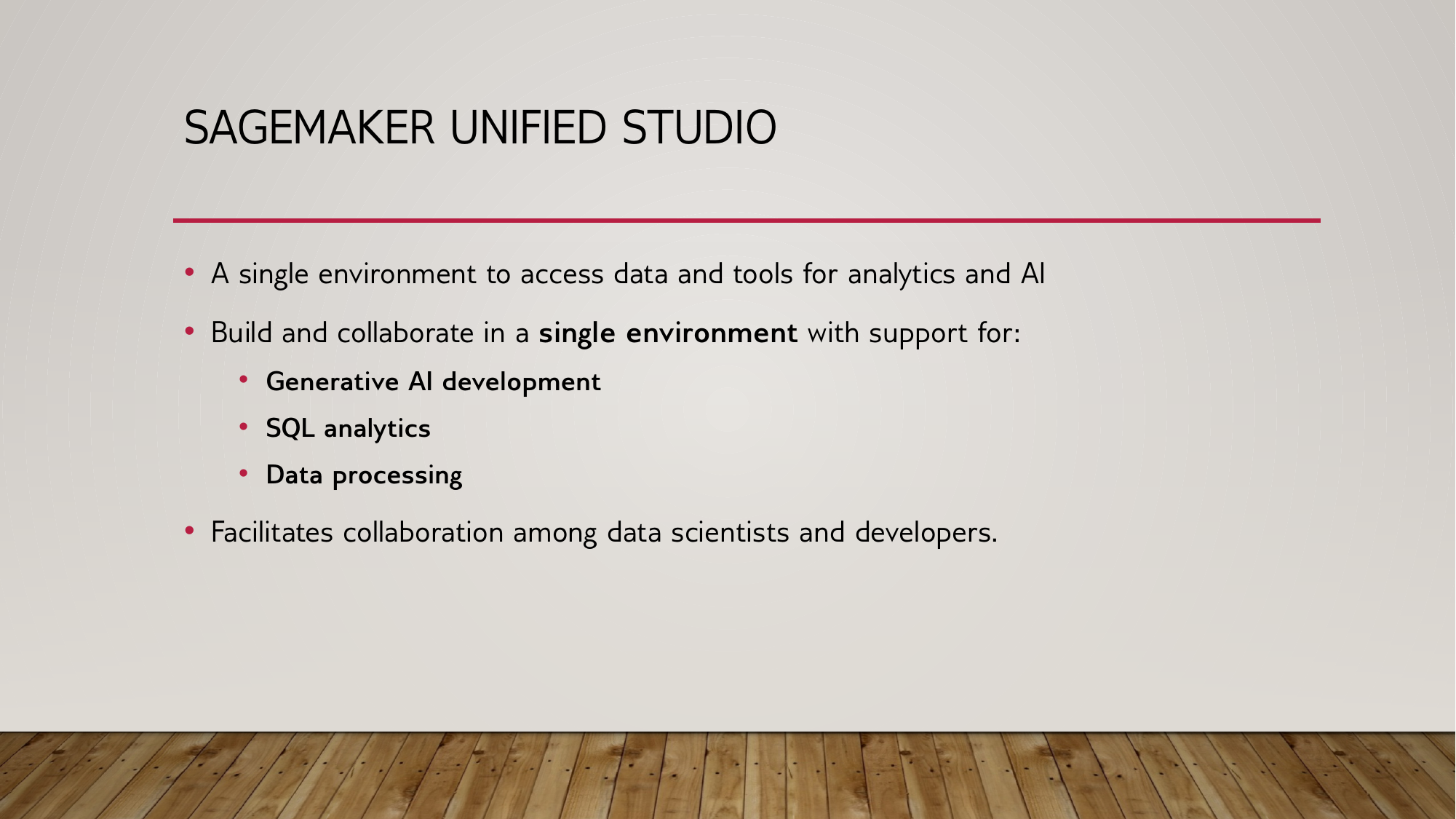

# Sagemaker Unified Studio
A single environment to access data and tools for analytics and AI
Build and collaborate in a single environment with support for:
Generative AI development
SQL analytics
Data processing
Facilitates collaboration among data scientists and developers.​